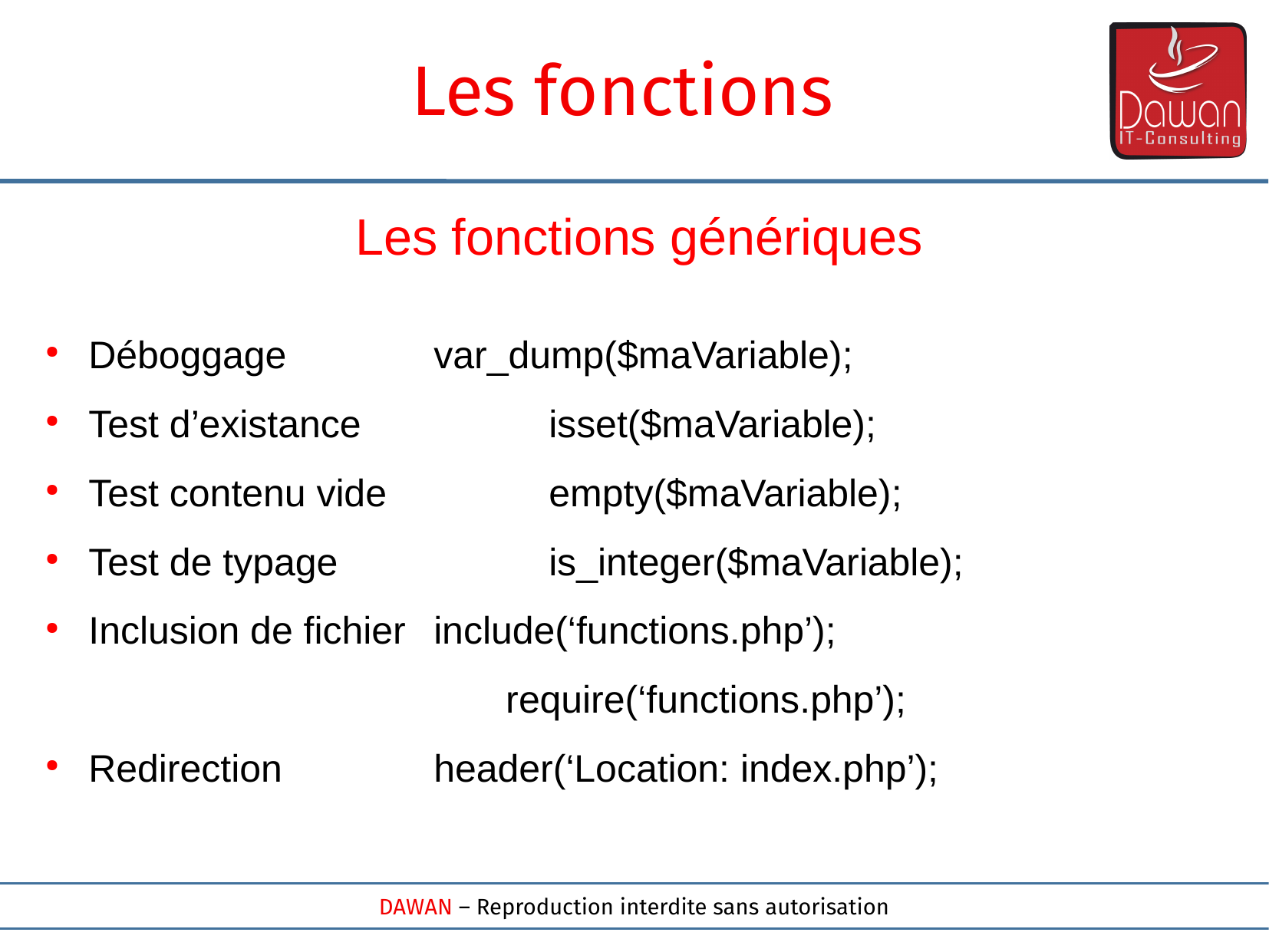

Les fonctions
Les fonctions génériques

Déboggage		var_dump($maVariable);
Test d’existance 		isset($maVariable);
Test contenu vide		empty($maVariable);
Test de typage		is_integer($maVariable);
Inclusion de fichier	include(‘functions.php’);
				require(‘functions.php’);
Redirection		header(‘Location: index.php’);